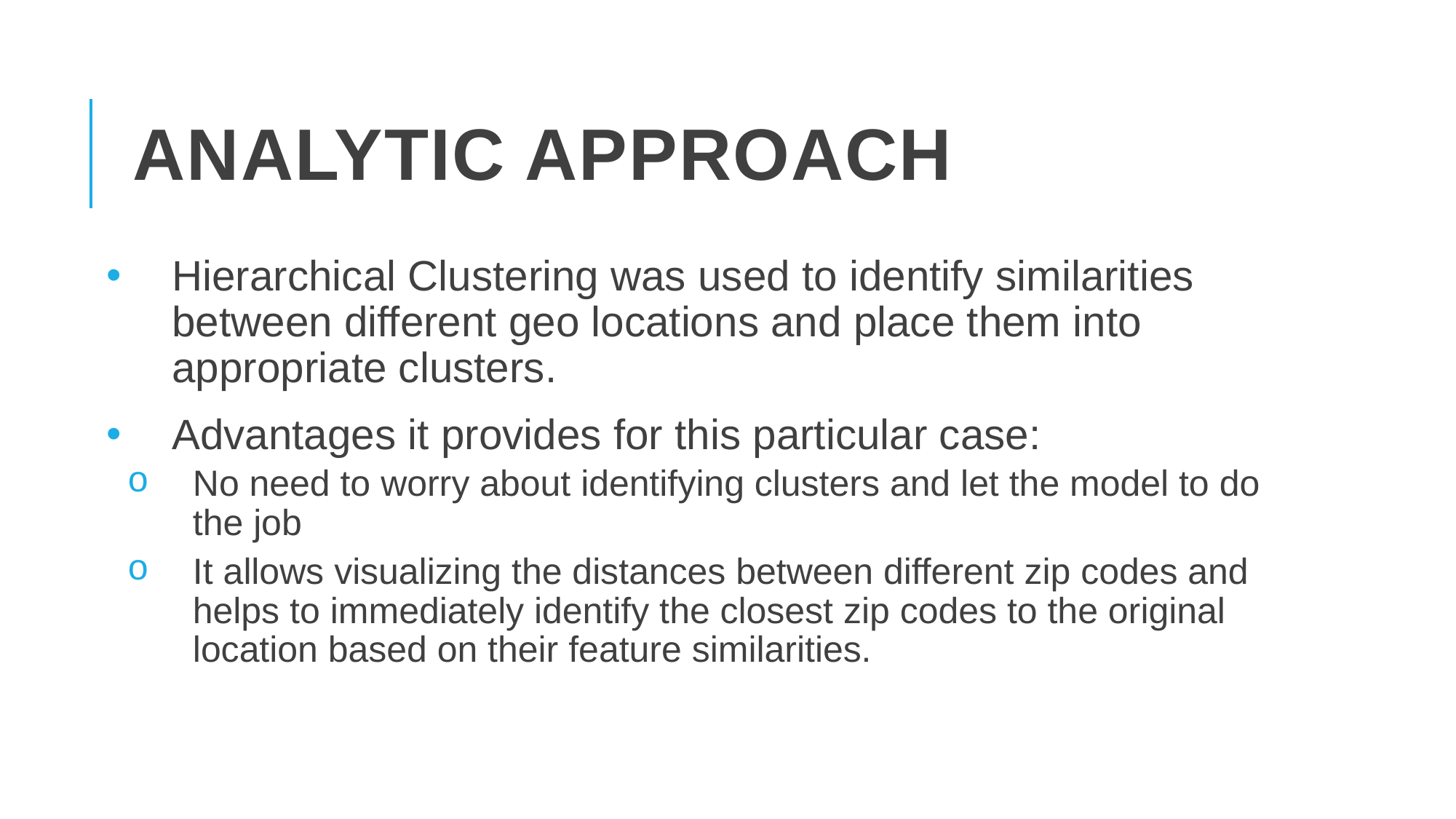

# Analytic Approach
Hierarchical Clustering was used to identify similarities between different geo locations and place them into appropriate clusters.
Advantages it provides for this particular case:
No need to worry about identifying clusters and let the model to do the job
It allows visualizing the distances between different zip codes and helps to immediately identify the closest zip codes to the original location based on their feature similarities.